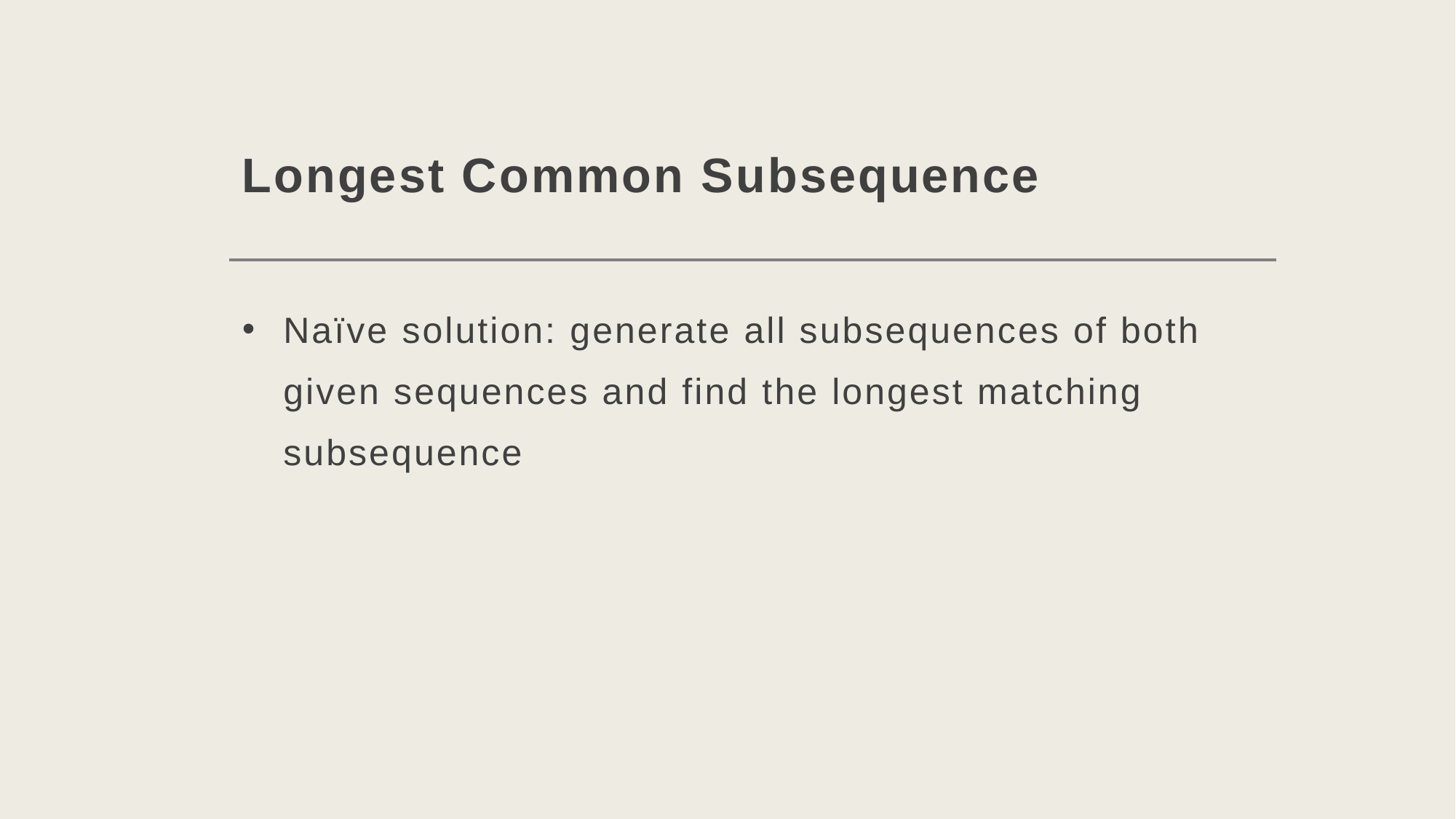

# Longest Common Subsequence
Naïve solution: generate all subsequences of both given sequences and find the longest matching subsequence